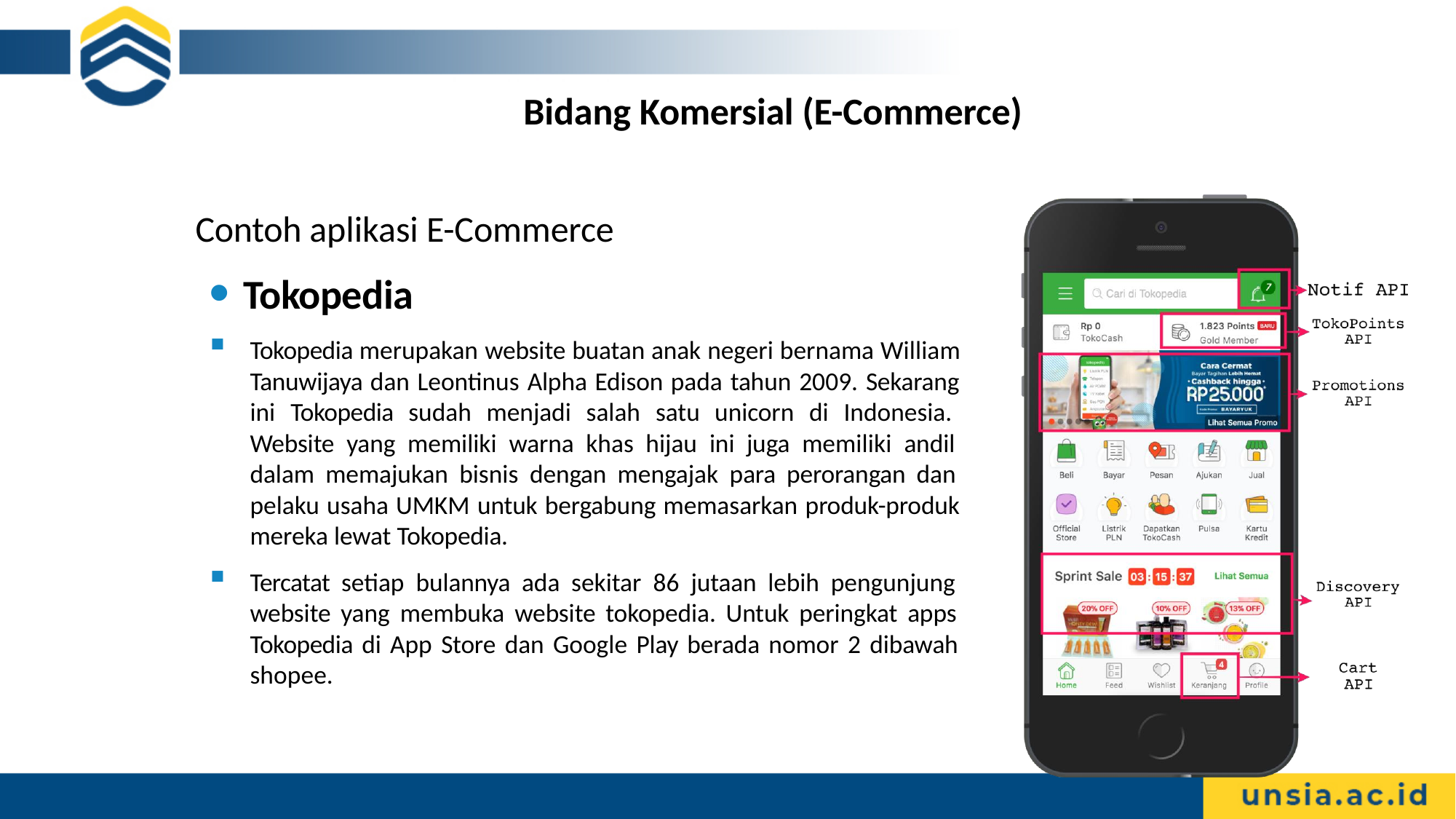

Bidang Komersial (E-Commerce)

Contoh aplikasi E-Commerce
Tokopedia
Tokopedia merupakan website buatan anak negeri bernama William  Tanuwijaya dan Leontinus Alpha Edison pada tahun 2009. Sekarang  ini Tokopedia sudah menjadi salah satu unicorn di Indonesia.  Website yang memiliki warna khas hijau ini juga memiliki andil  dalam memajukan bisnis dengan mengajak para perorangan dan  pelaku usaha UMKM untuk bergabung memasarkan produk-produk  mereka lewat Tokopedia.
Tercatat setiap bulannya ada sekitar 86 jutaan lebih pengunjung  website yang membuka website tokopedia. Untuk peringkat apps  Tokopedia di App Store dan Google Play berada nomor 2 dibawah  shopee.